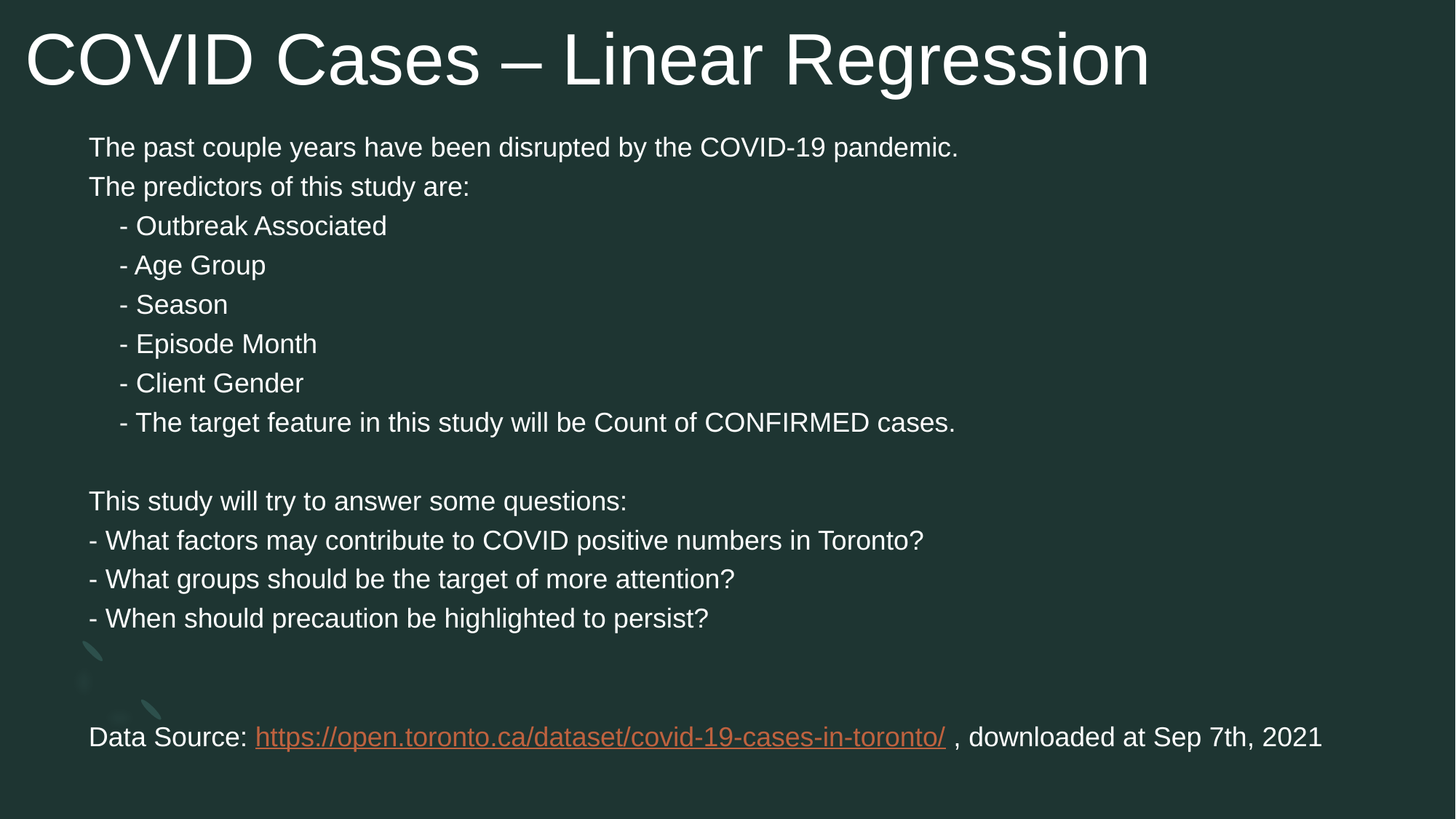

# COVID Cases – Linear Regression
The past couple years have been disrupted by the COVID-19 pandemic.
The predictors of this study are:
    - Outbreak Associated
    - Age Group
    - Season
    - Episode Month
    - Client Gender
    - The target feature in this study will be Count of CONFIRMED cases.

This study will try to answer some questions:
- What factors may contribute to COVID positive numbers in Toronto?
- What groups should be the target of more attention?
- When should precaution be highlighted to persist?

Data Source: https://open.toronto.ca/dataset/covid-19-cases-in-toronto/ , downloaded at Sep 7th, 2021